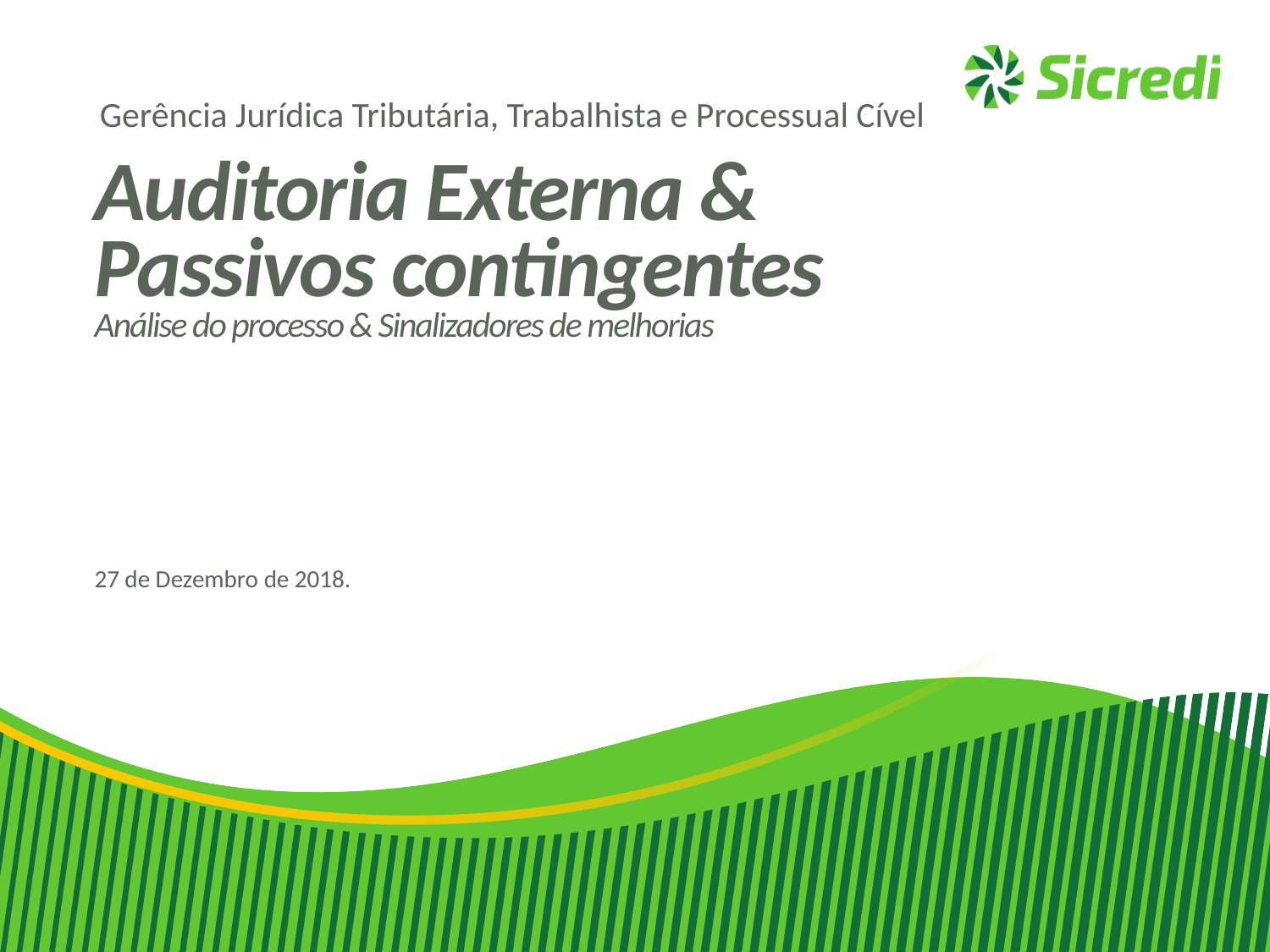

Gerência Jurídica Tributária, Trabalhista e Processual Cível
Auditoria Externa & Passivos contingentes
Análise do processo & Sinalizadores de melhorias
27 de Dezembro de 2018.